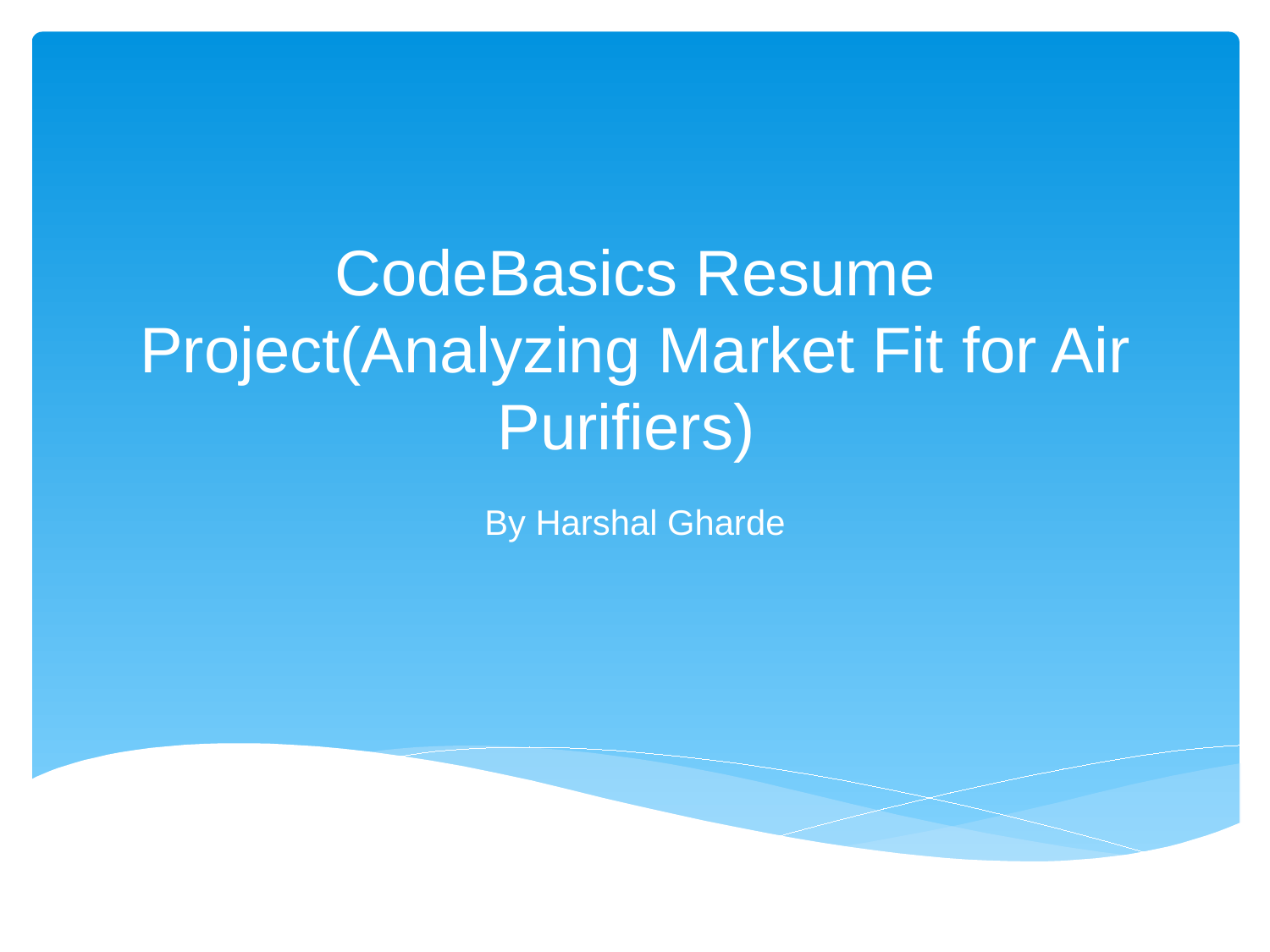

# CodeBasics Resume Project(Analyzing Market Fit for Air Purifiers)
By Harshal Gharde